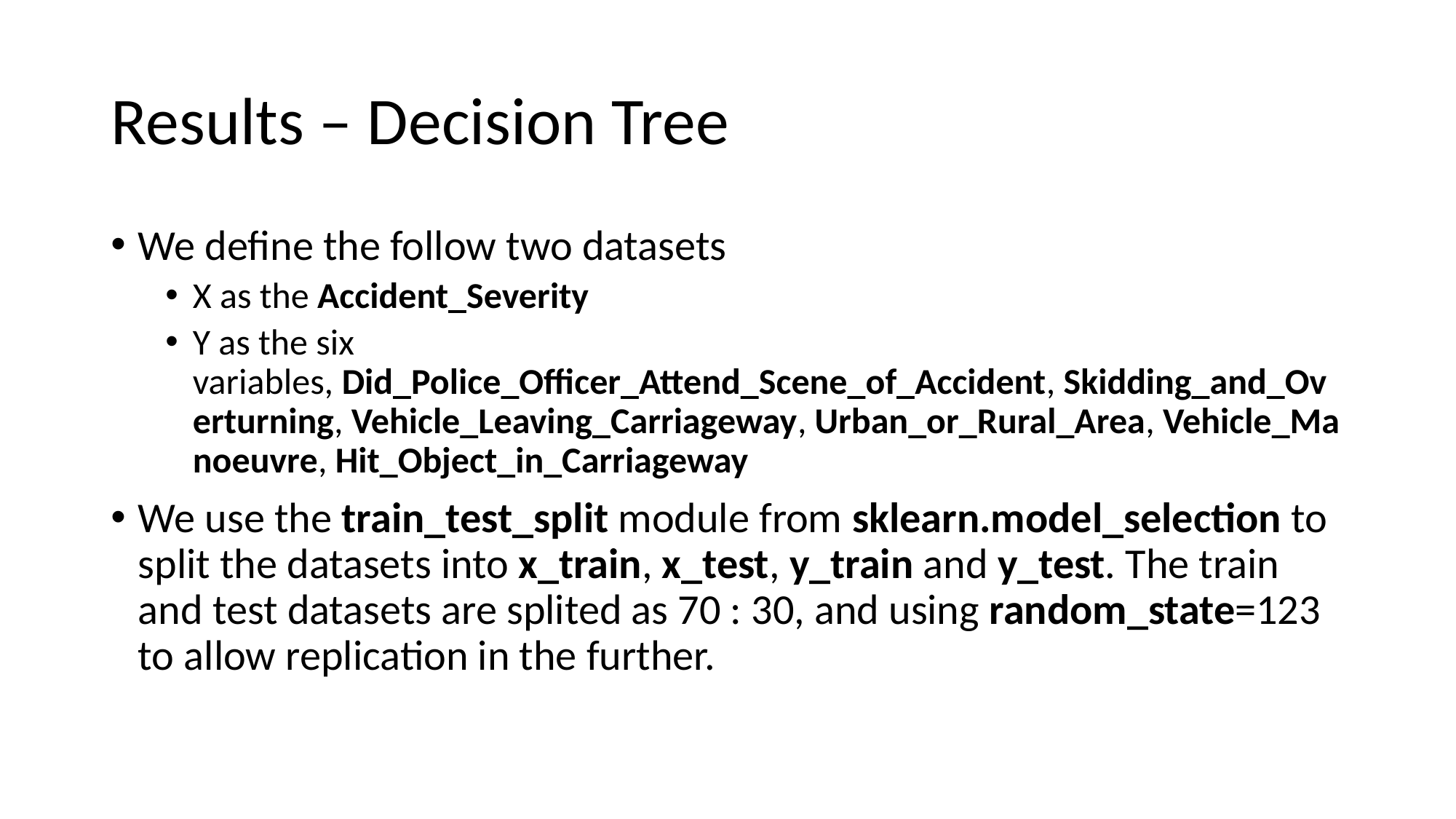

# Results – Decision Tree
We define the follow two datasets
X as the Accident_Severity
Y as the six variables, Did_Police_Officer_Attend_Scene_of_Accident, Skidding_and_Overturning, Vehicle_Leaving_Carriageway, Urban_or_Rural_Area, Vehicle_Manoeuvre, Hit_Object_in_Carriageway
We use the train_test_split module from sklearn.model_selection to split the datasets into x_train, x_test, y_train and y_test. The train and test datasets are splited as 70 : 30, and using random_state=123 to allow replication in the further.